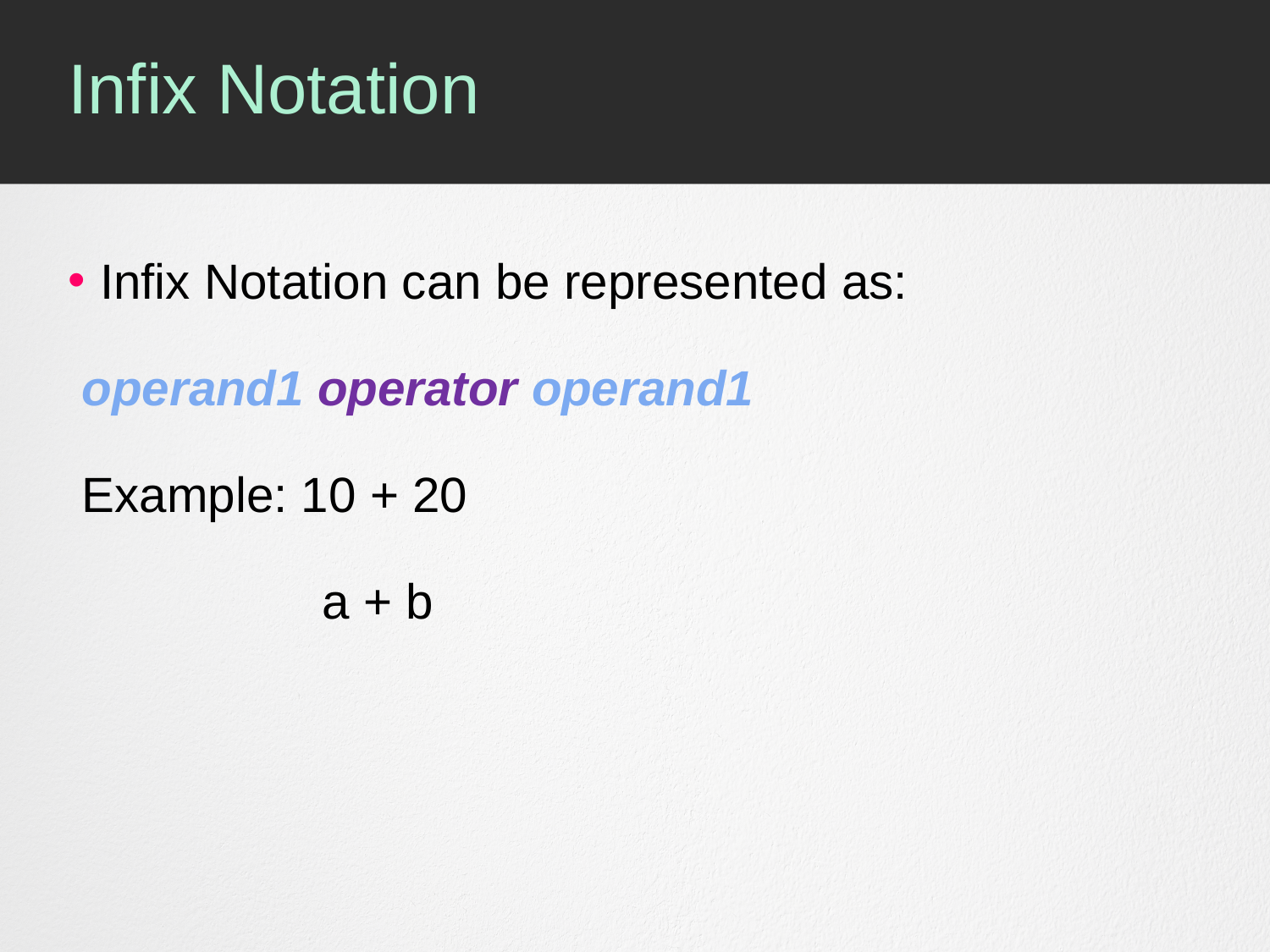

# Infix Notation
Infix Notation can be represented as:
 operand1 operator operand1
 Example: 10 + 20
		a + b